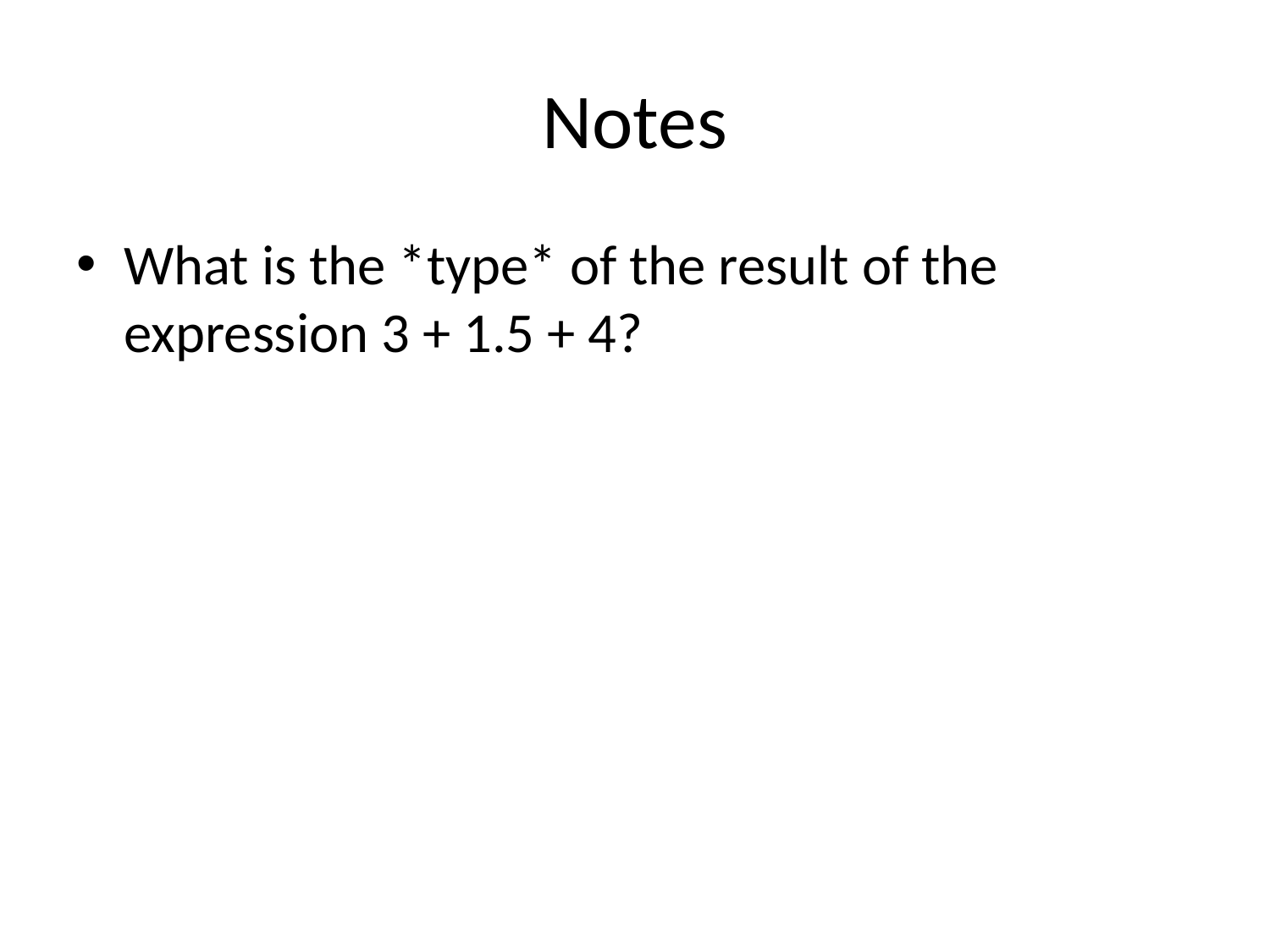

# Notes
What is the *type* of the result of the expression 3 + 1.5 + 4?